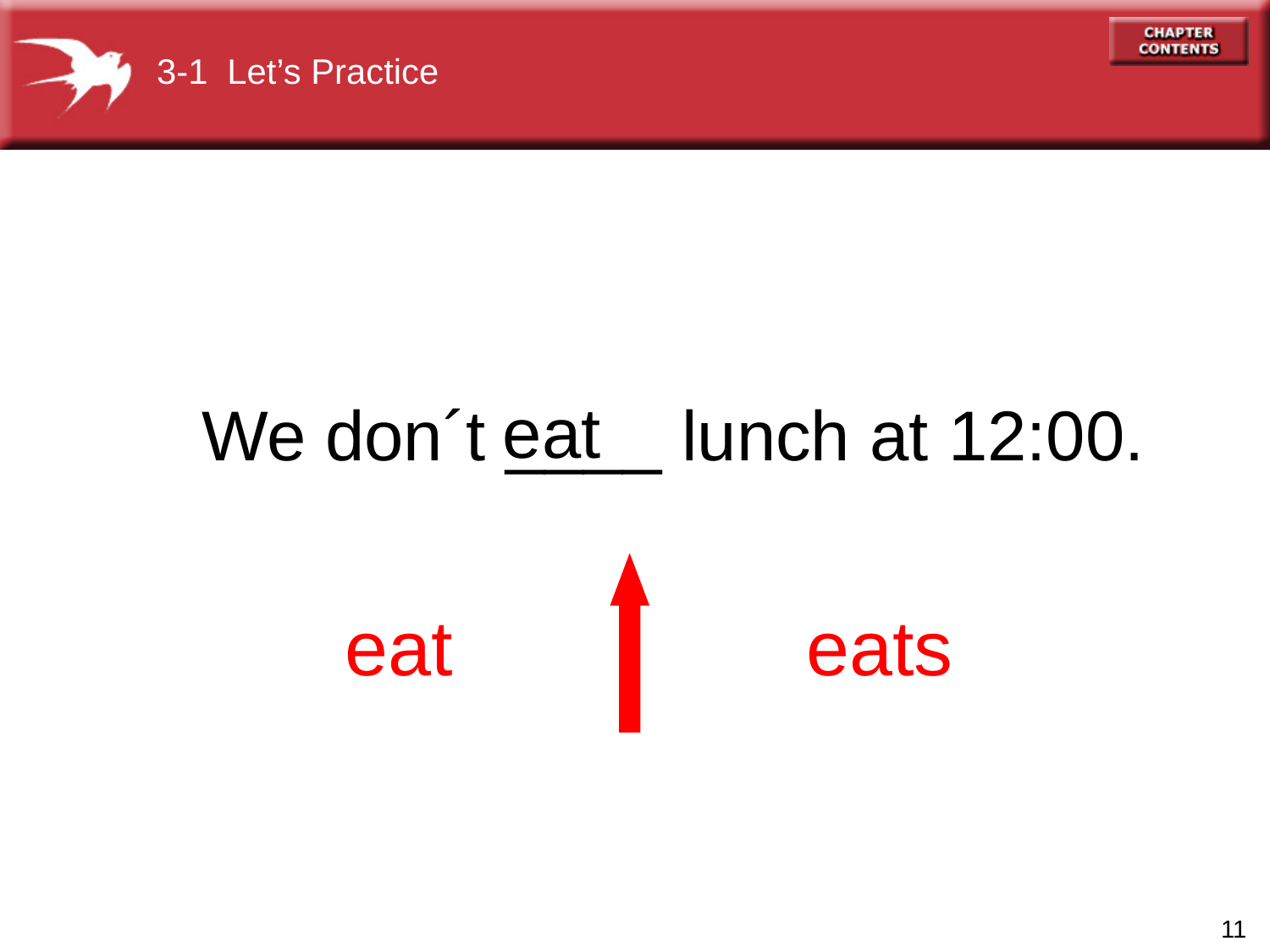

3-1  Let’s Practice
eat
  We don´t ____ lunch at 12:00.

eat
eats
11